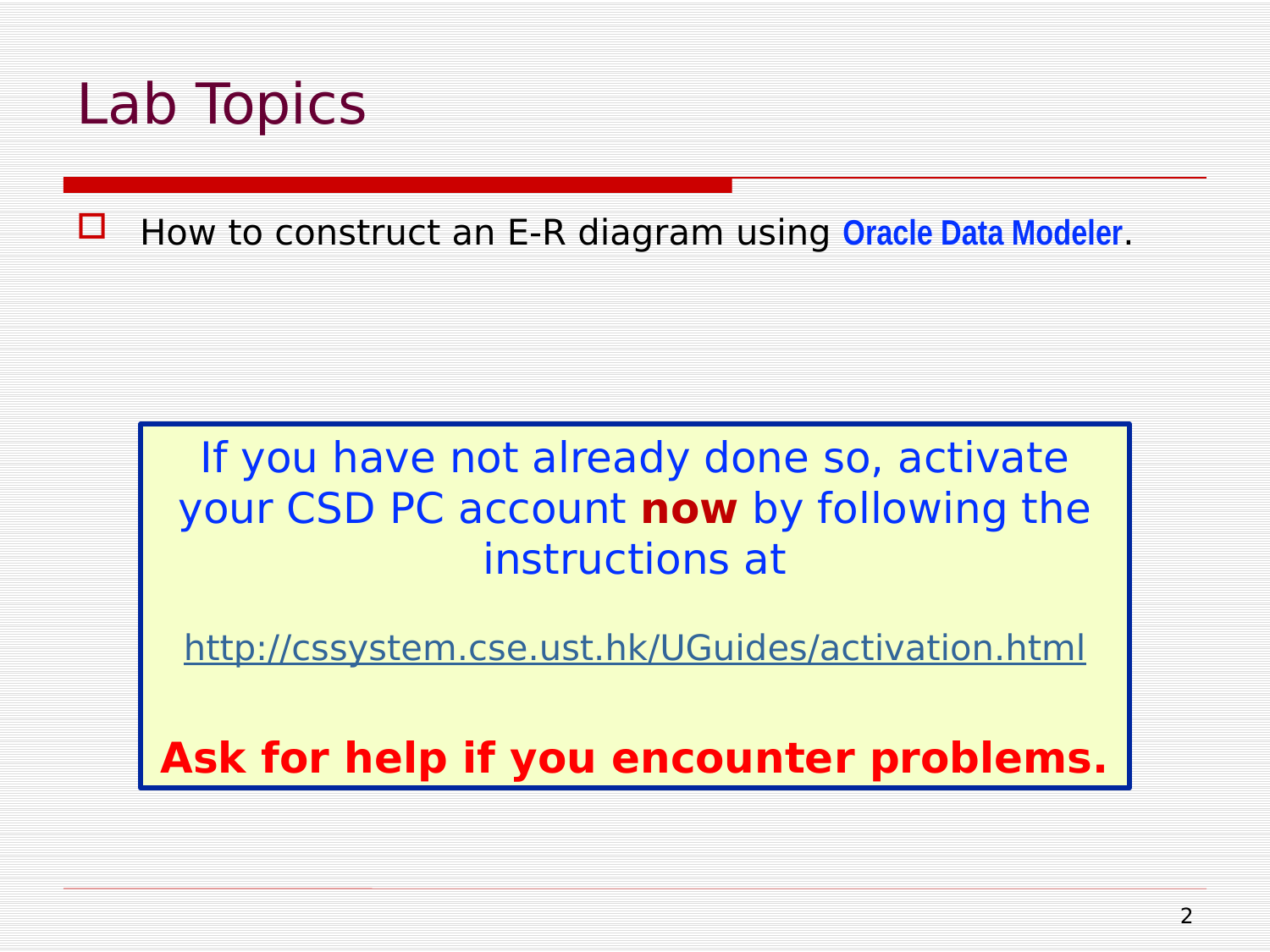

# Lab Topics
How to construct an E-R diagram using Oracle Data Modeler.
If you have not already done so, activate your CSD PC account now by following the instructions at
http://cssystem.cse.ust.hk/UGuides/activation.html
Ask for help if you encounter problems.
2